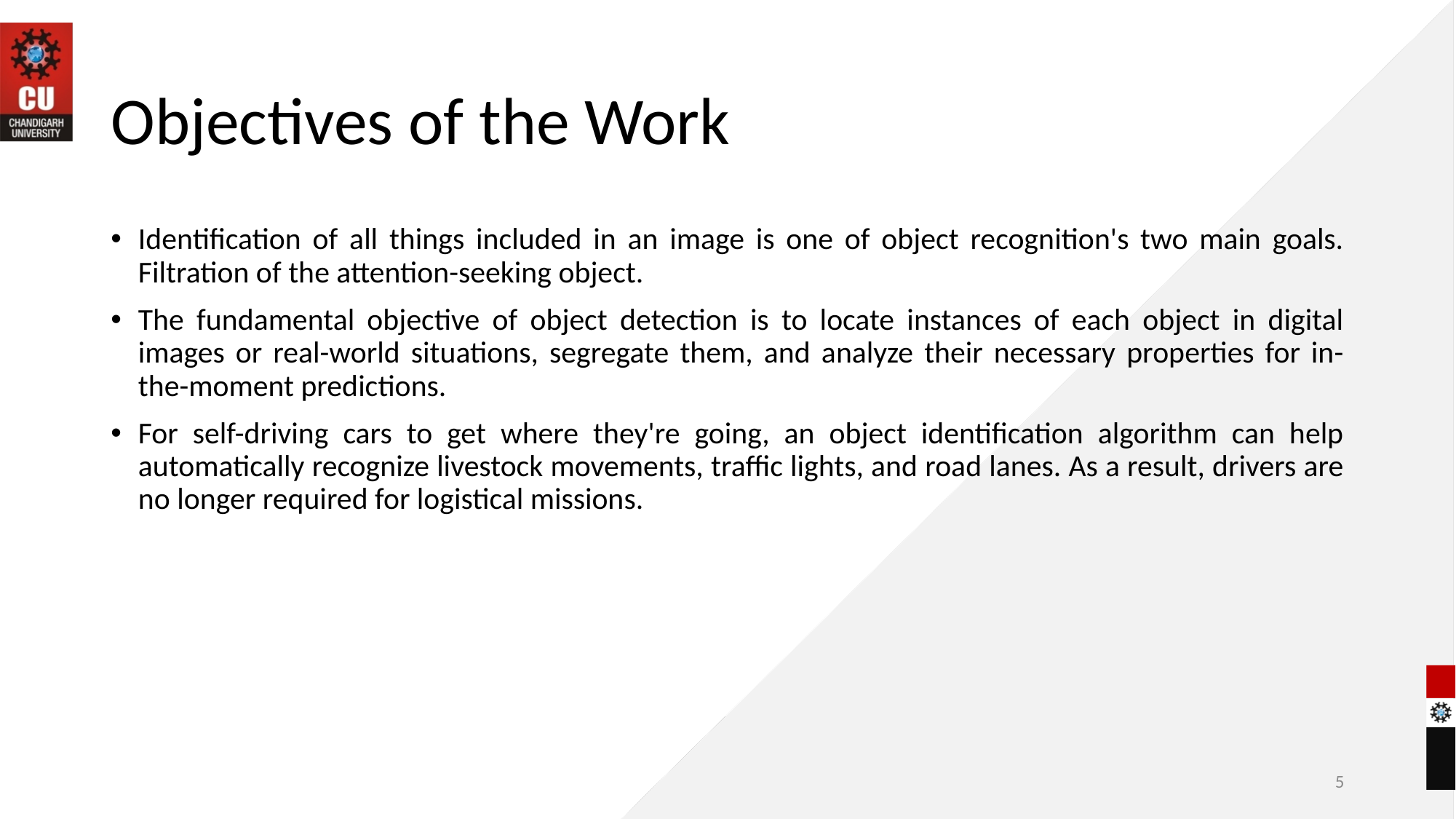

# Objectives of the Work
Identification of all things included in an image is one of object recognition's two main goals. Filtration of the attention-seeking object.
The fundamental objective of object detection is to locate instances of each object in digital images or real-world situations, segregate them, and analyze their necessary properties for in-the-moment predictions.
For self-driving cars to get where they're going, an object identification algorithm can help automatically recognize livestock movements, traffic lights, and road lanes. As a result, drivers are no longer required for logistical missions.
5